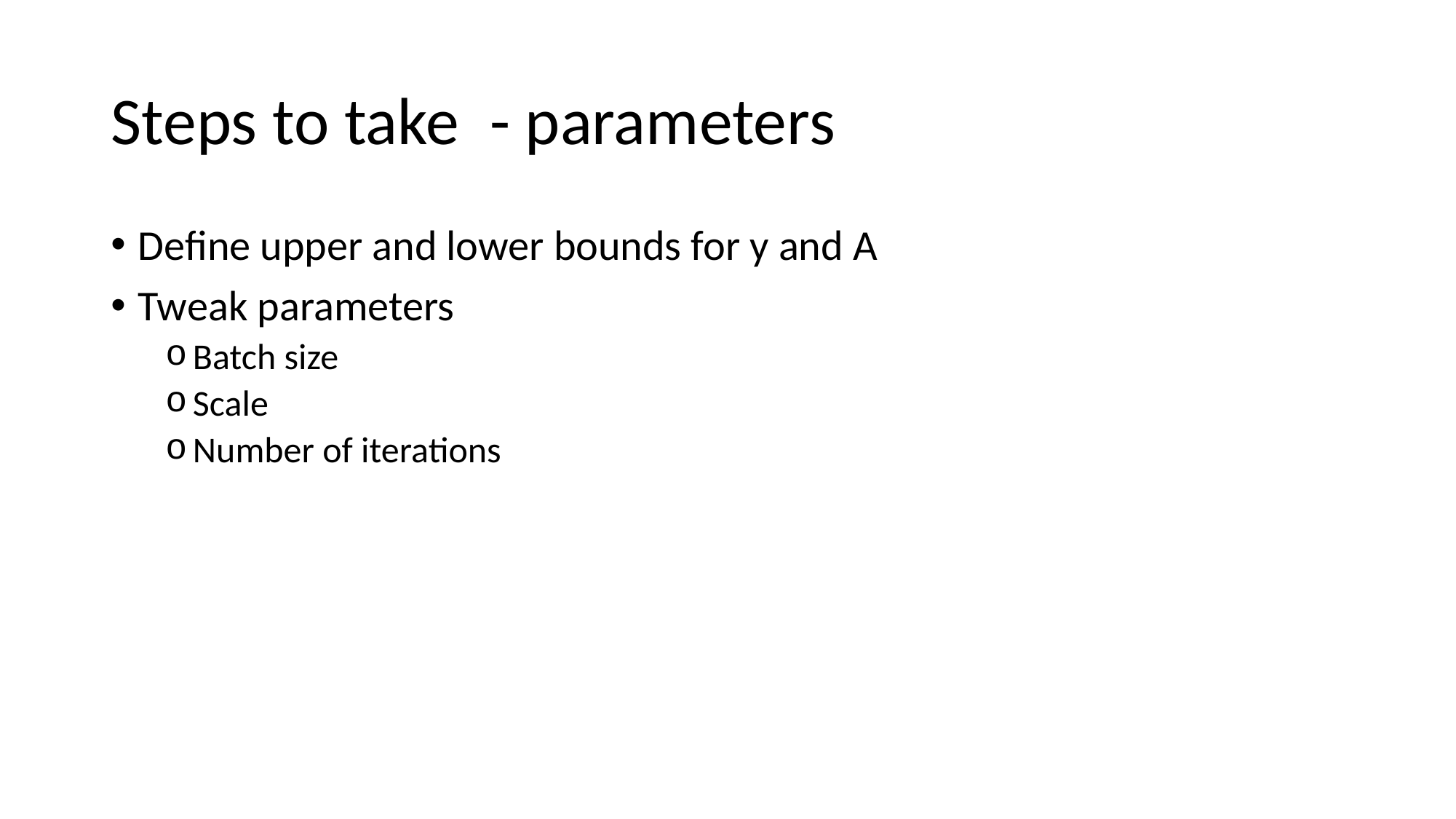

# Steps to take  - parameters
Define upper and lower bounds for y and A
Tweak parameters
Batch size
Scale
Number of iterations